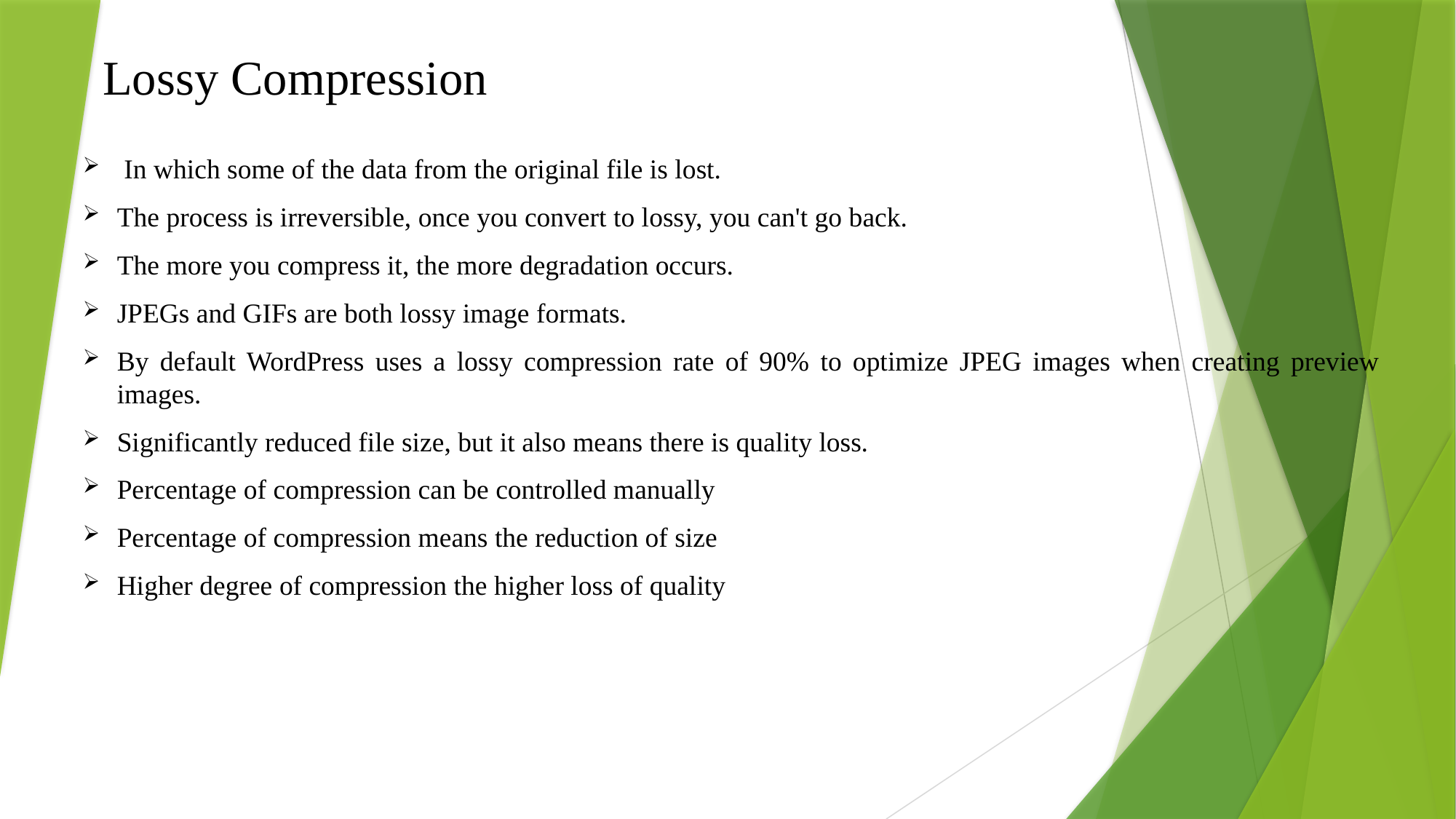

# Lossy Compression
 In which some of the data from the original file is lost.
The process is irreversible, once you convert to lossy, you can't go back.
The more you compress it, the more degradation occurs.
JPEGs and GIFs are both lossy image formats.
By default WordPress uses a lossy compression rate of 90% to optimize JPEG images when creating preview images.
Significantly reduced file size, but it also means there is quality loss.
Percentage of compression can be controlled manually
Percentage of compression means the reduction of size
Higher degree of compression the higher loss of quality